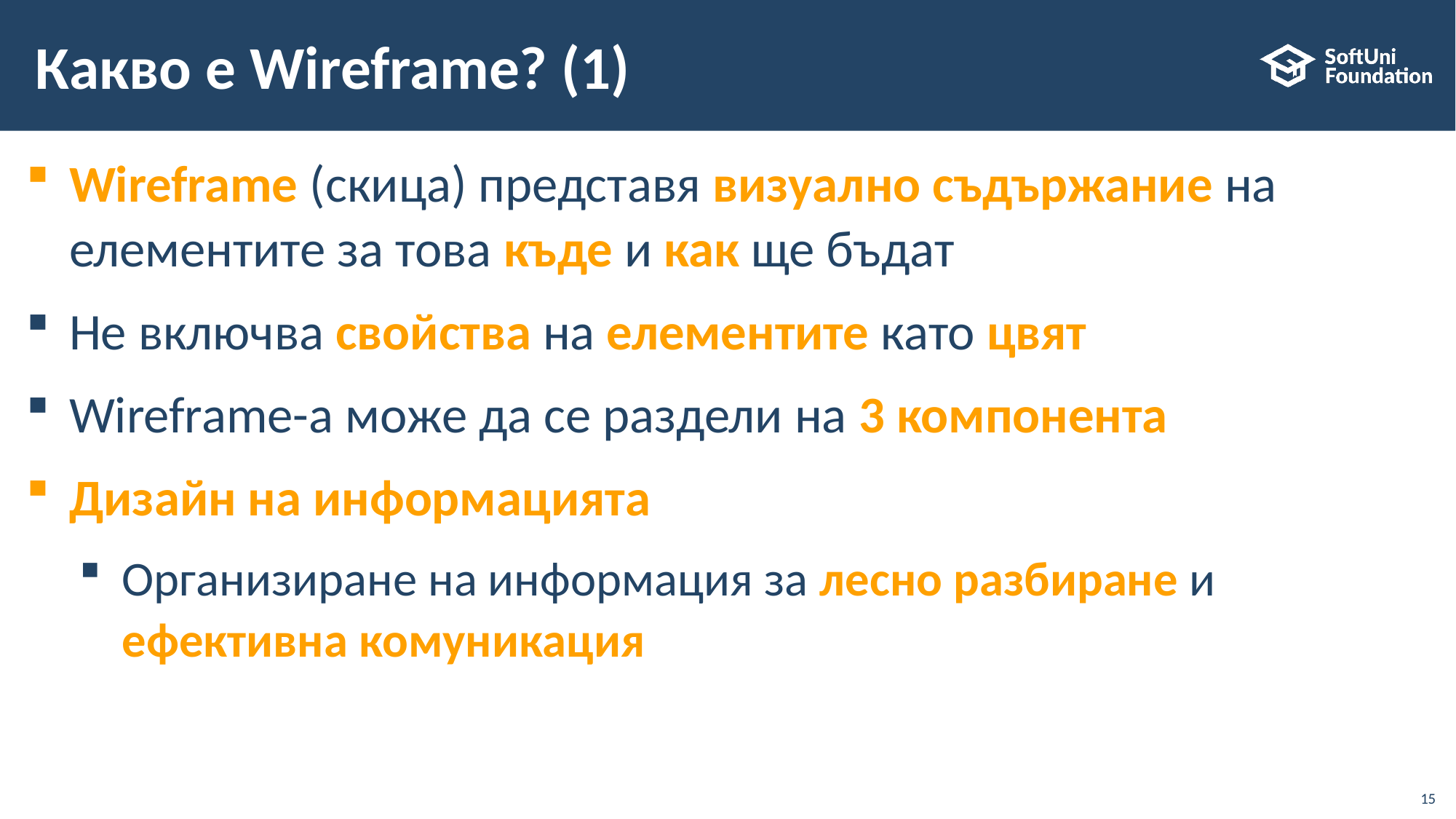

# Какво е Wireframe? (1)
Wireframe (скица) представя визуално съдържание на елементите за това къде и как ще бъдат
Не включва свойства на елементите като цвят
Wireframe-а може да се раздели на 3 компонента
Дизайн на информацията
Организиране на информация за лесно разбиране и ефективна комуникация

15